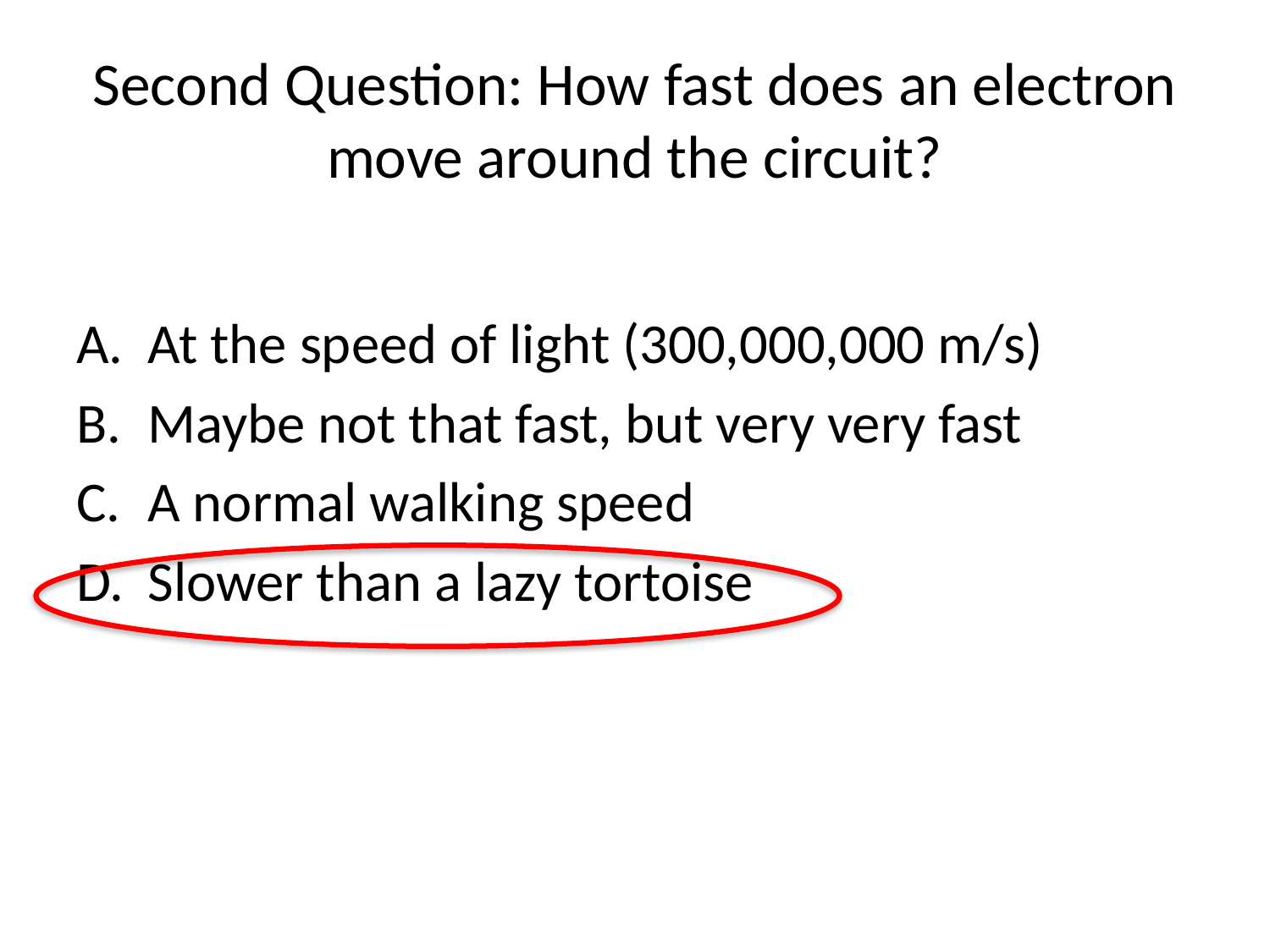

# Second Question: How fast does an electron move around the circuit?

At the speed of light (300,000,000 m/s)
Maybe not that fast, but very very fast
A normal walking speed
Slower than a lazy tortoise